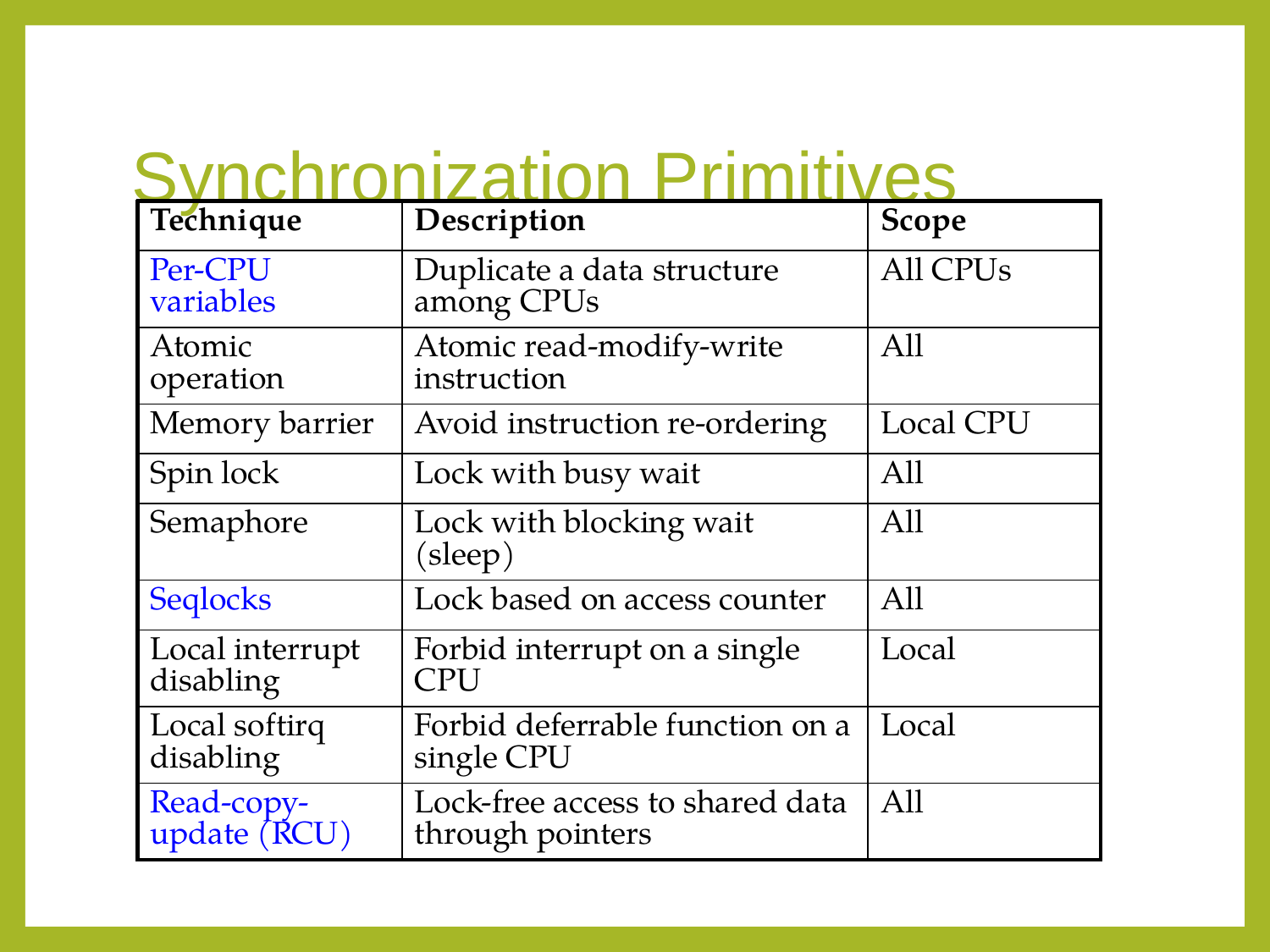

# Synchronization Primitives
| Technique | Description | Scope |
| --- | --- | --- |
| Per-CPU variables | Duplicate a data structure among CPUs | All CPUs |
| Atomic operation | Atomic read-modify-write instruction | All |
| Memory barrier | Avoid instruction re-ordering | Local CPU |
| Spin lock | Lock with busy wait | All |
| Semaphore | Lock with blocking wait (sleep) | All |
| Seqlocks | Lock based on access counter | All |
| Local interrupt disabling | Forbid interrupt on a single CPU | Local |
| Local softirq disabling | Forbid deferrable function on a single CPU | Local |
| Read-copy-update (RCU) | Lock-free access to shared data through pointers | All |